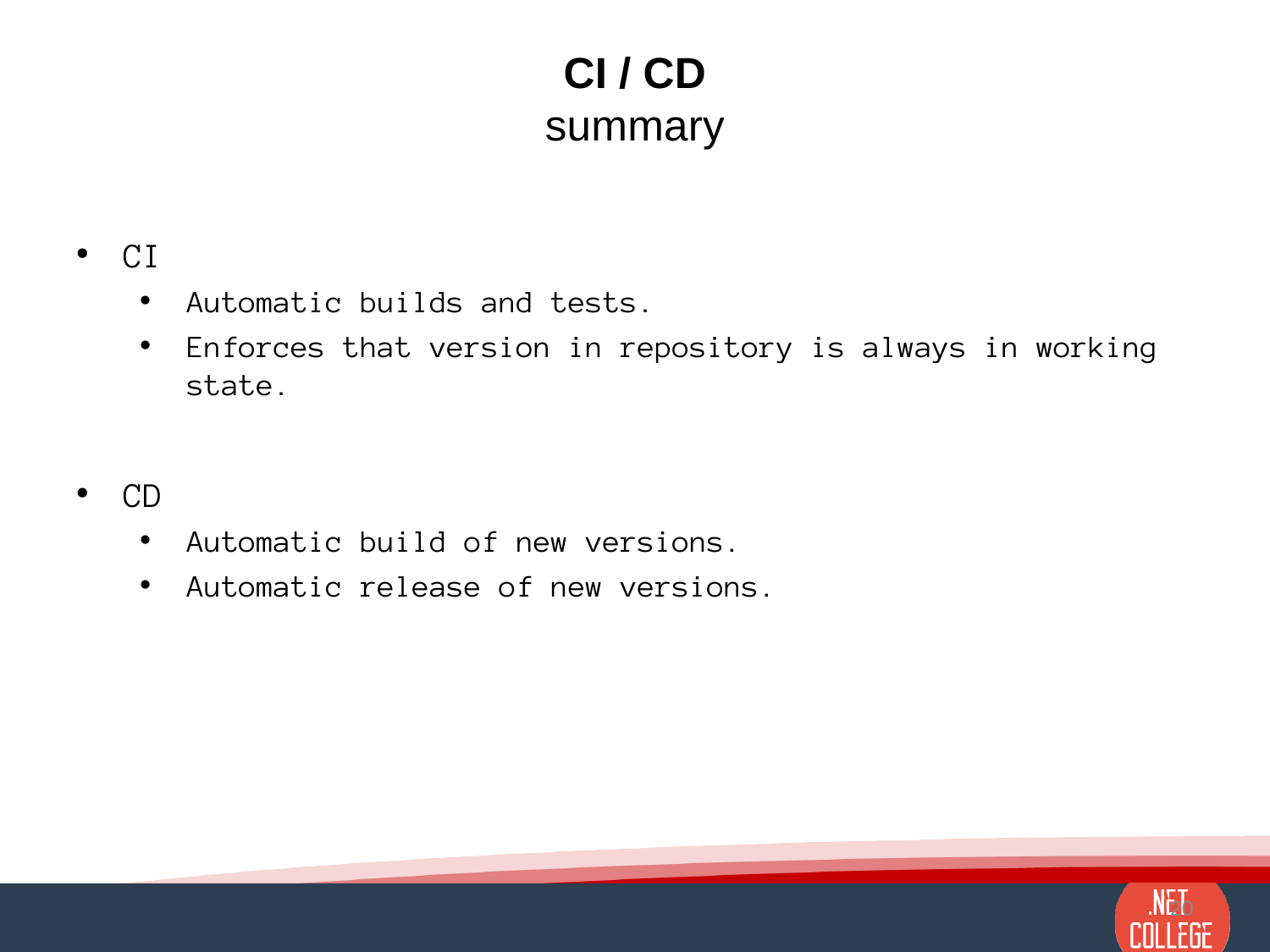

# CI / CD summary
CI
Automatic builds and tests.
Enforces that version in repository is always in working state.

CD
Automatic build of new versions.
Automatic release of new versions.
20